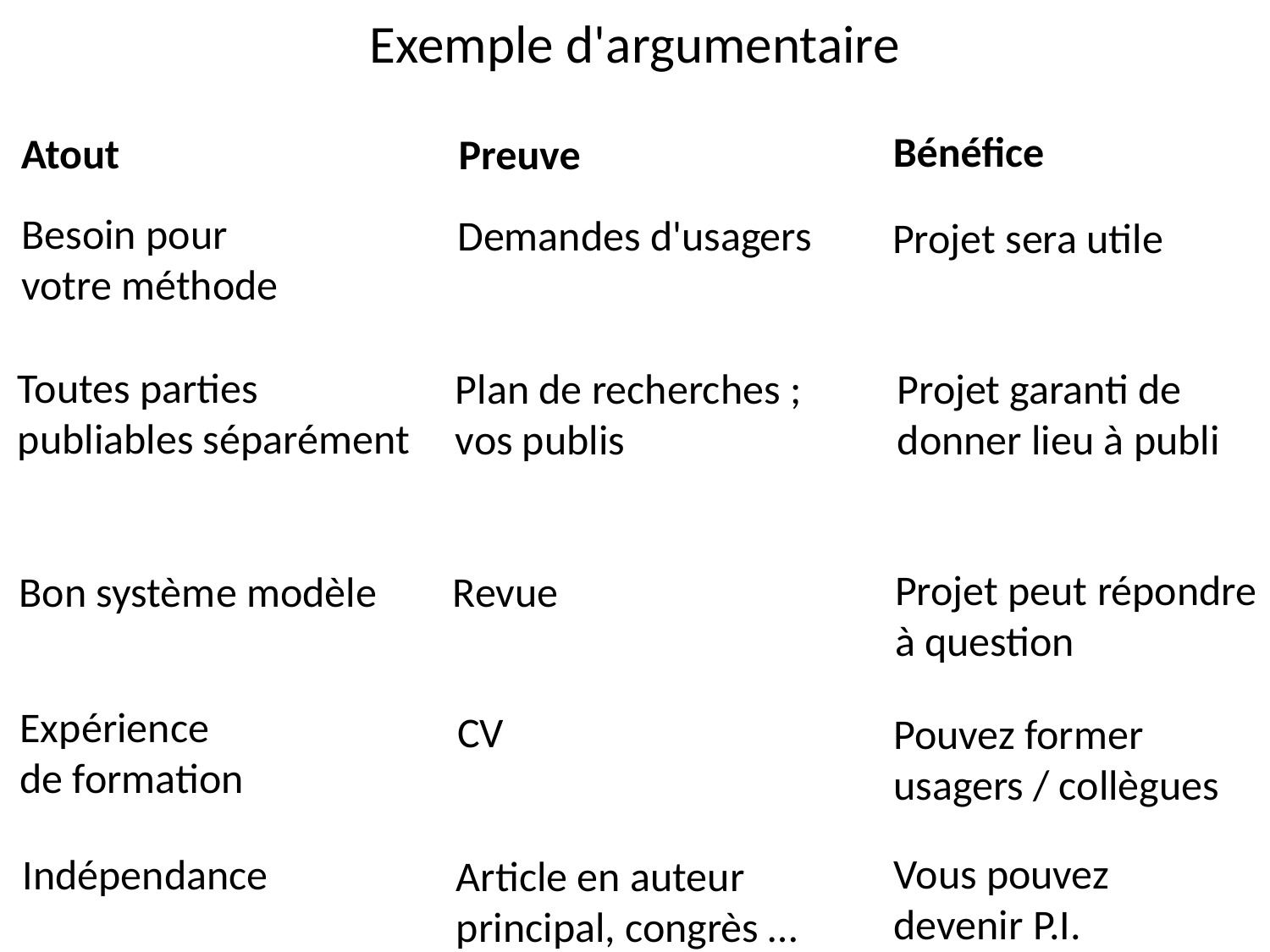

# Exemple d'argumentaire
Bénéfice
Atout
Preuve
Besoin pour
votre méthode
Demandes d'usagers
Projet sera utile
Toutes parties publiables séparément
Projet garanti de donner lieu à publi
Plan de recherches ;
vos publis
Projet peut répondre à question
Bon système modèle
Revue
Expérience
de formation
CV
Pouvez former usagers / collègues
Vous pouvez devenir P.I.
Indépendance
Article en auteur principal, congrès …